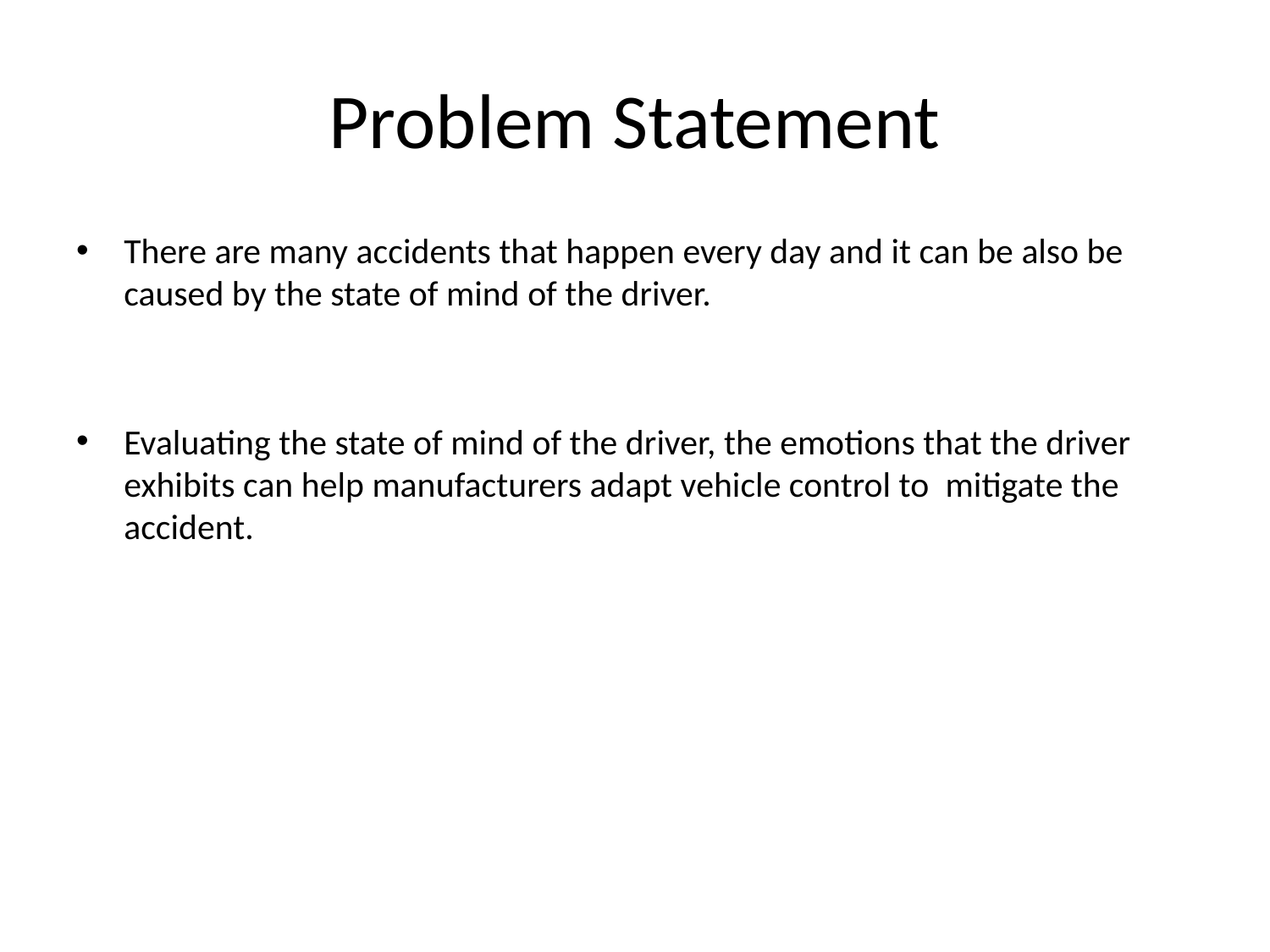

# Problem Statement
There are many accidents that happen every day and it can be also be caused by the state of mind of the driver.

Evaluating the state of mind of the driver, the emotions that the driver exhibits can help manufacturers adapt vehicle control to  mitigate the accident.